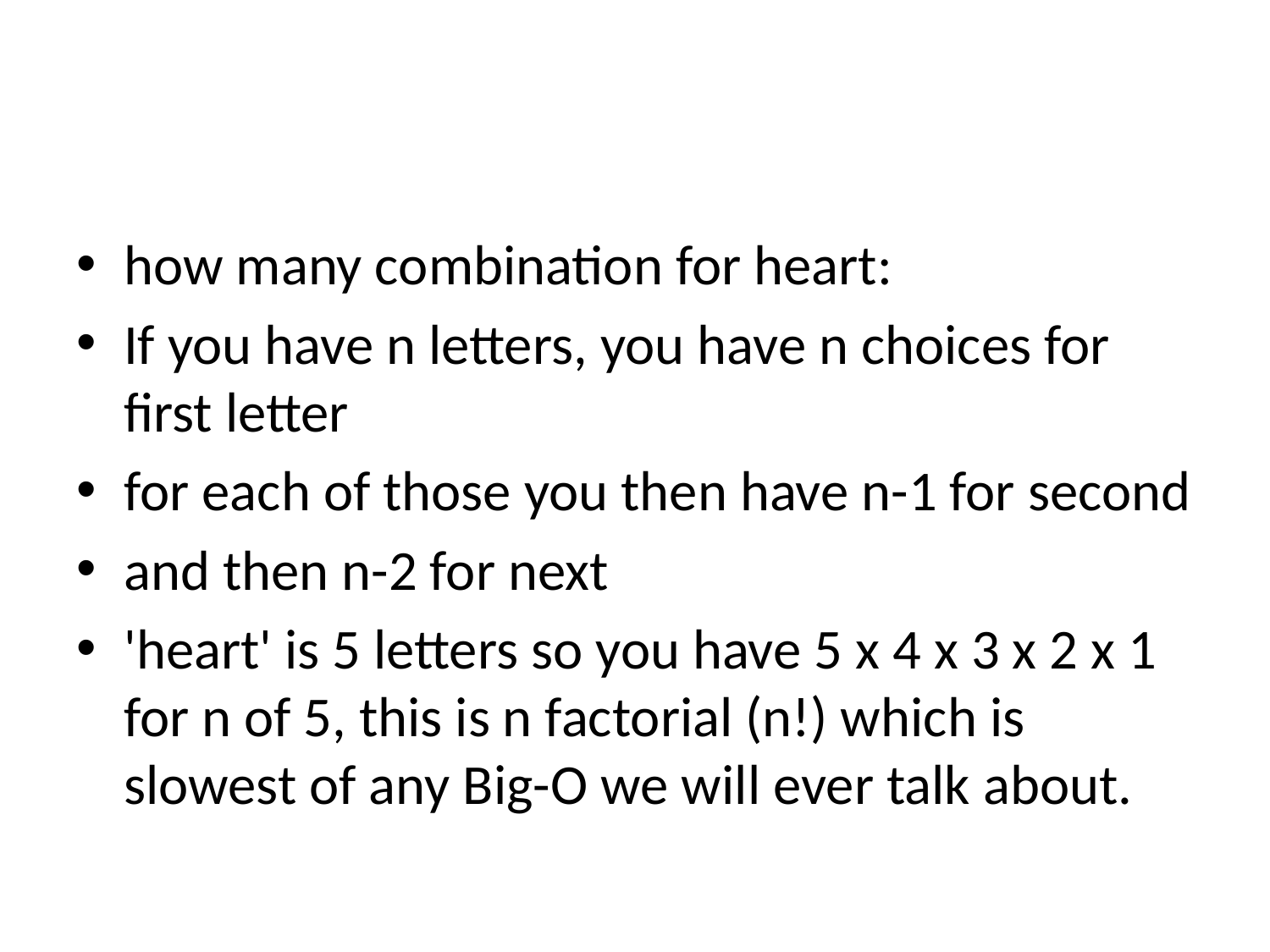

#
how many combination for heart:
If you have n letters, you have n choices for first letter
for each of those you then have n-1 for second
and then n-2 for next
'heart' is 5 letters so you have 5 x 4 x 3 x 2 x 1 for n of 5, this is n factorial (n!) which is slowest of any Big-O we will ever talk about.